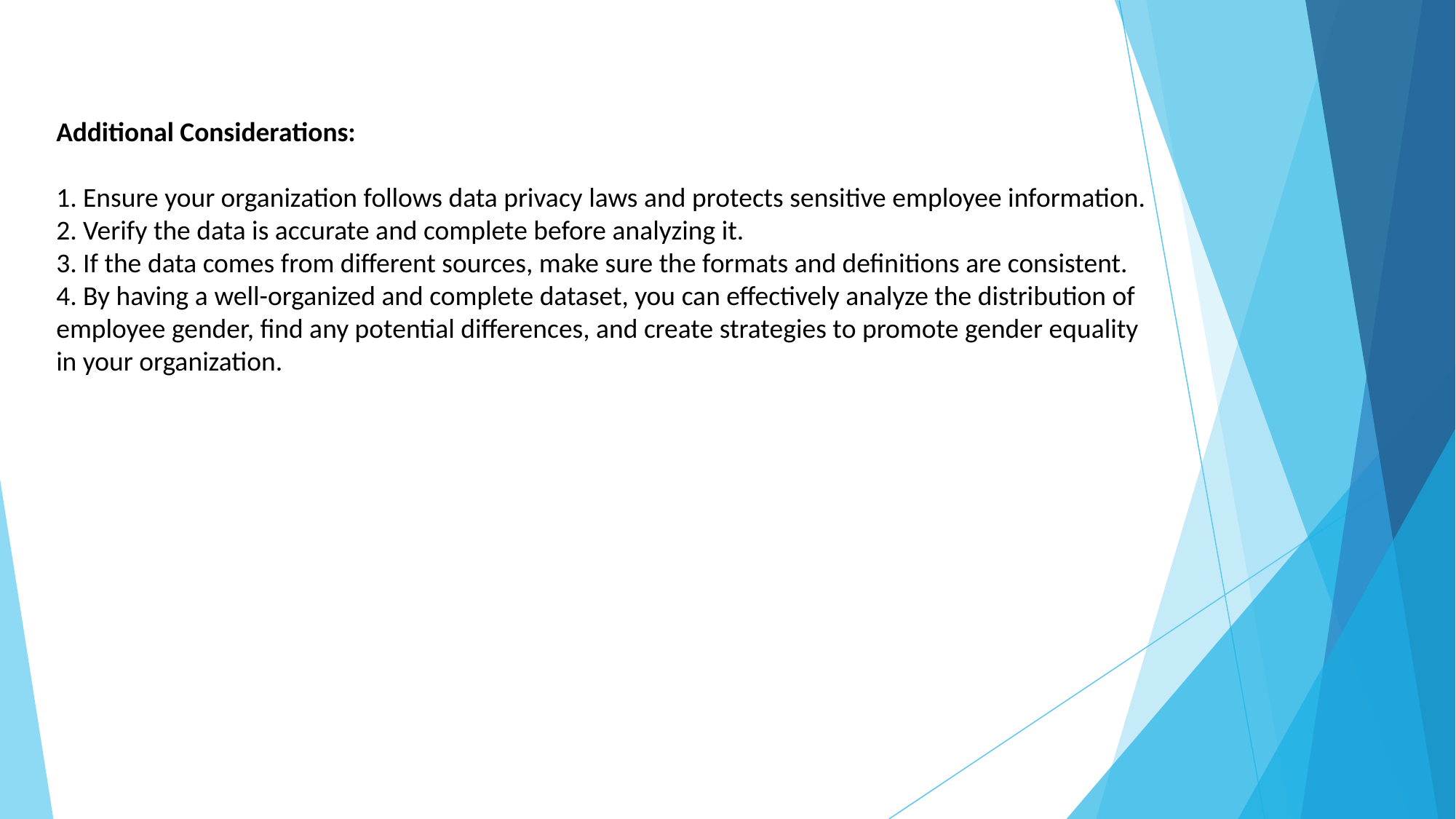

Additional Considerations:

1. Ensure your organization follows data privacy laws and protects sensitive employee information.
2. Verify the data is accurate and complete before analyzing it.
3. If the data comes from different sources, make sure the formats and definitions are consistent. 4. By having a well-organized and complete dataset, you can effectively analyze the distribution of employee gender, find any potential differences, and create strategies to promote gender equality in your organization.